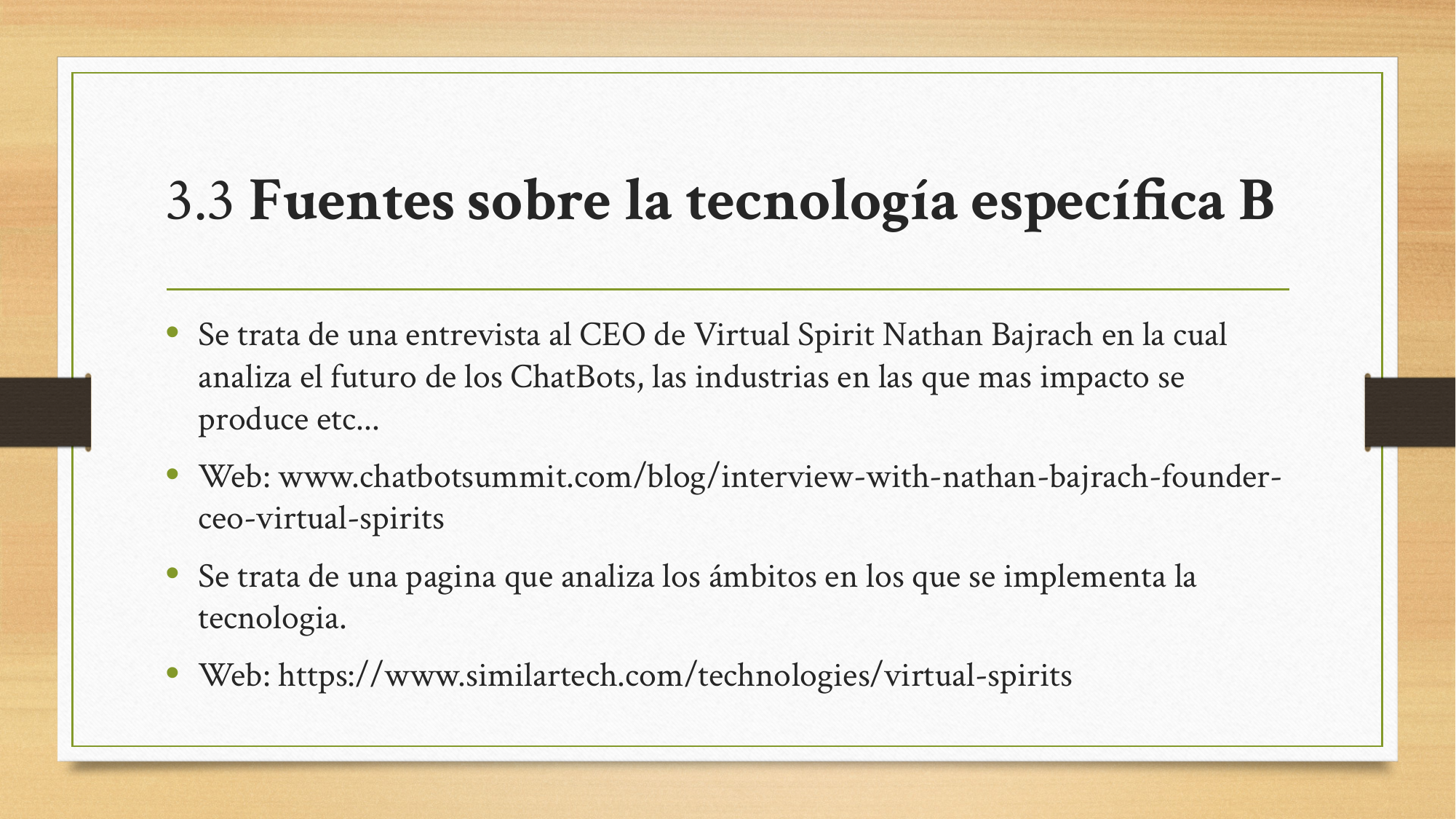

# 3.3 Fuentes sobre la tecnología específica B
Se trata de una entrevista al CEO de Virtual Spirit Nathan Bajrach en la cual analiza el futuro de los ChatBots, las industrias en las que mas impacto se produce etc...
Web: www.chatbotsummit.com/blog/interview-with-nathan-bajrach-founder-ceo-virtual-spirits
Se trata de una pagina que analiza los ámbitos en los que se implementa la tecnologia.
Web: https://www.similartech.com/technologies/virtual-spirits